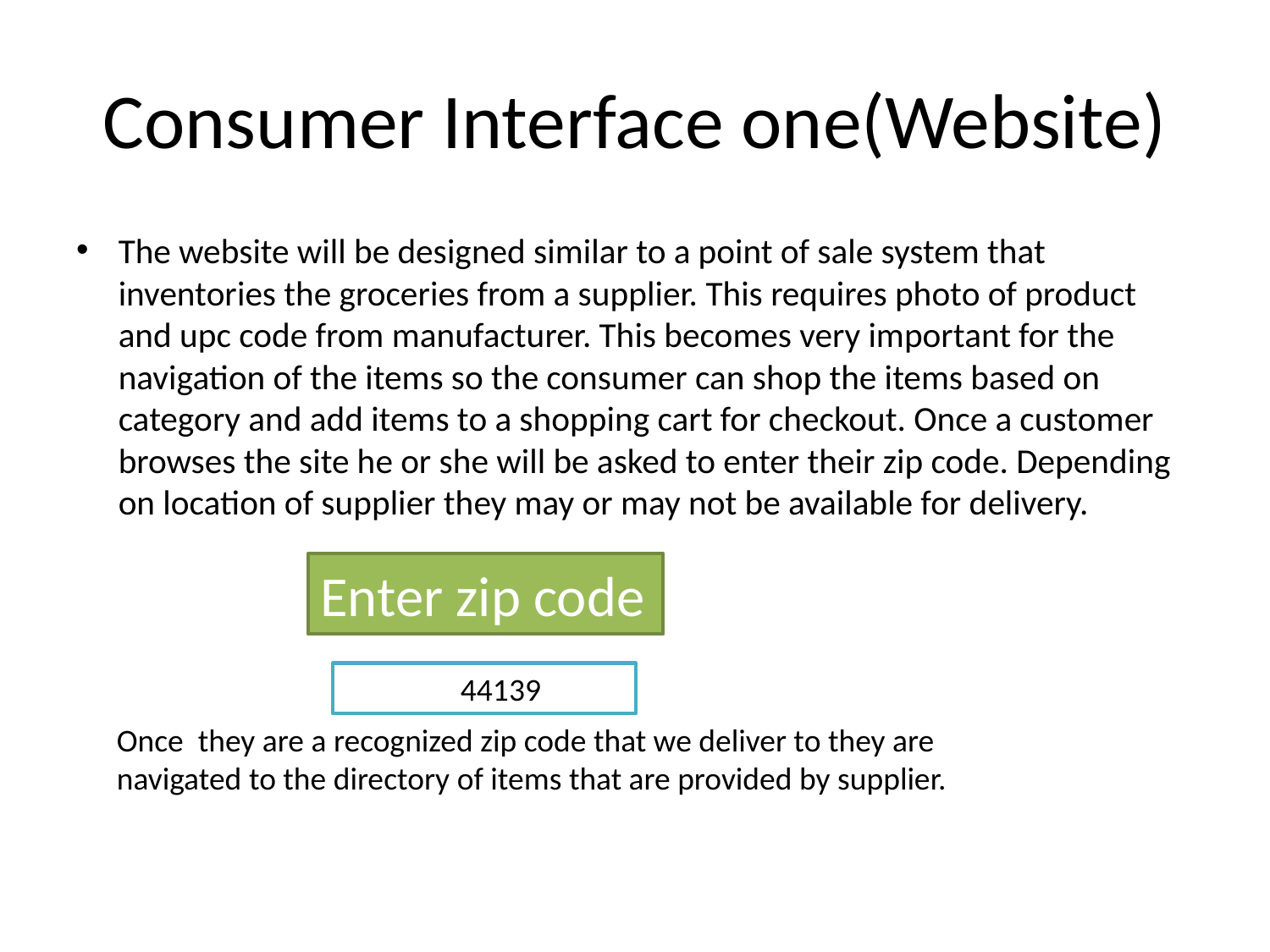

# Consumer Interface one(Website)
The website will be designed similar to a point of sale system that inventories the groceries from a supplier. This requires photo of product and upc code from manufacturer. This becomes very important for the navigation of the items so the consumer can shop the items based on category and add items to a shopping cart for checkout. Once a customer browses the site he or she will be asked to enter their zip code. Depending on location of supplier they may or may not be available for delivery.
Enter zip code
                44139
Once  they are a recognized zip code that we deliver to they are navigated to the directory of items that are provided by supplier.